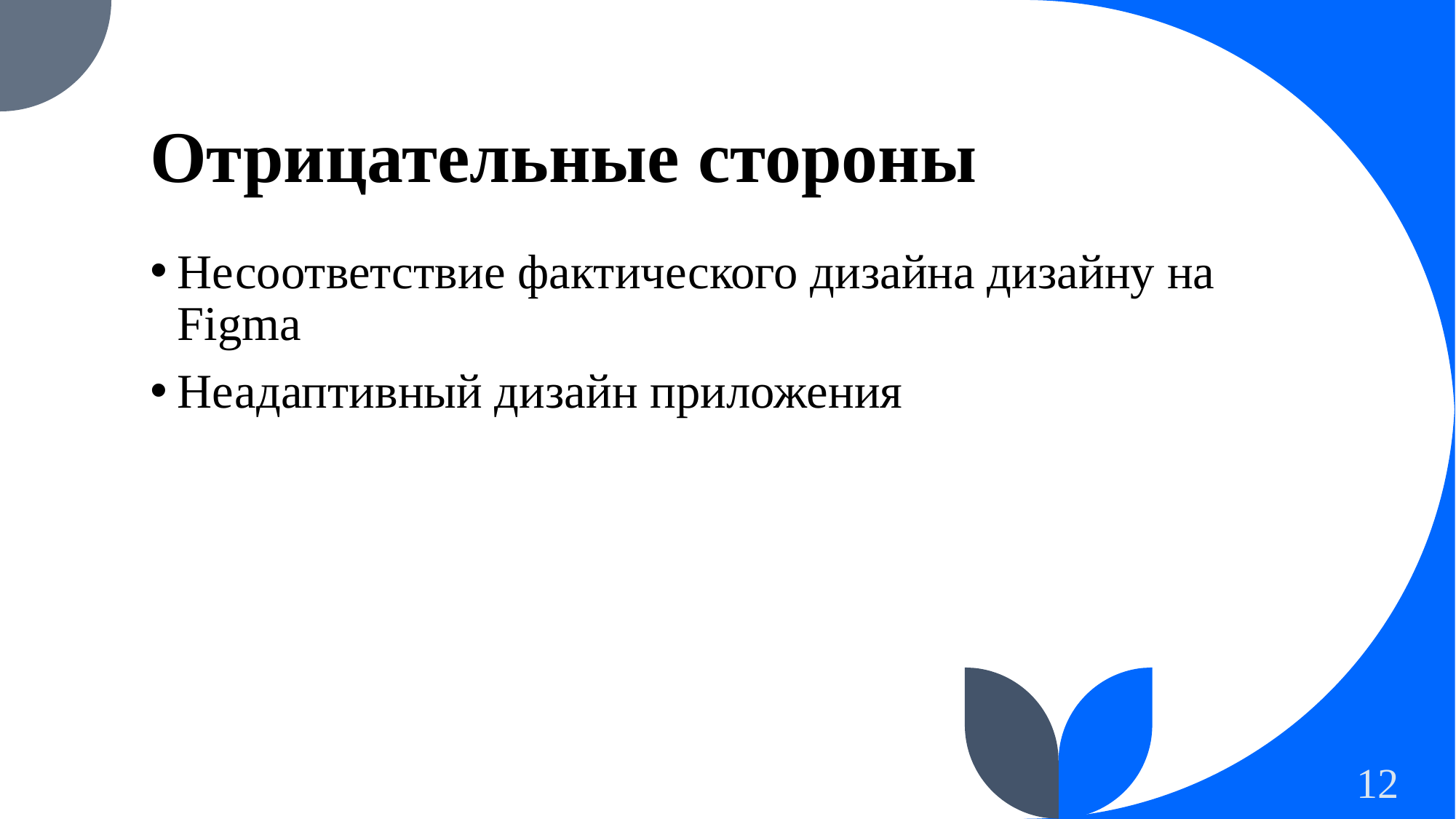

Отрицательные стороны
Несоответствие фактического дизайна дизайну на Figma
Неадаптивный дизайн приложения

12